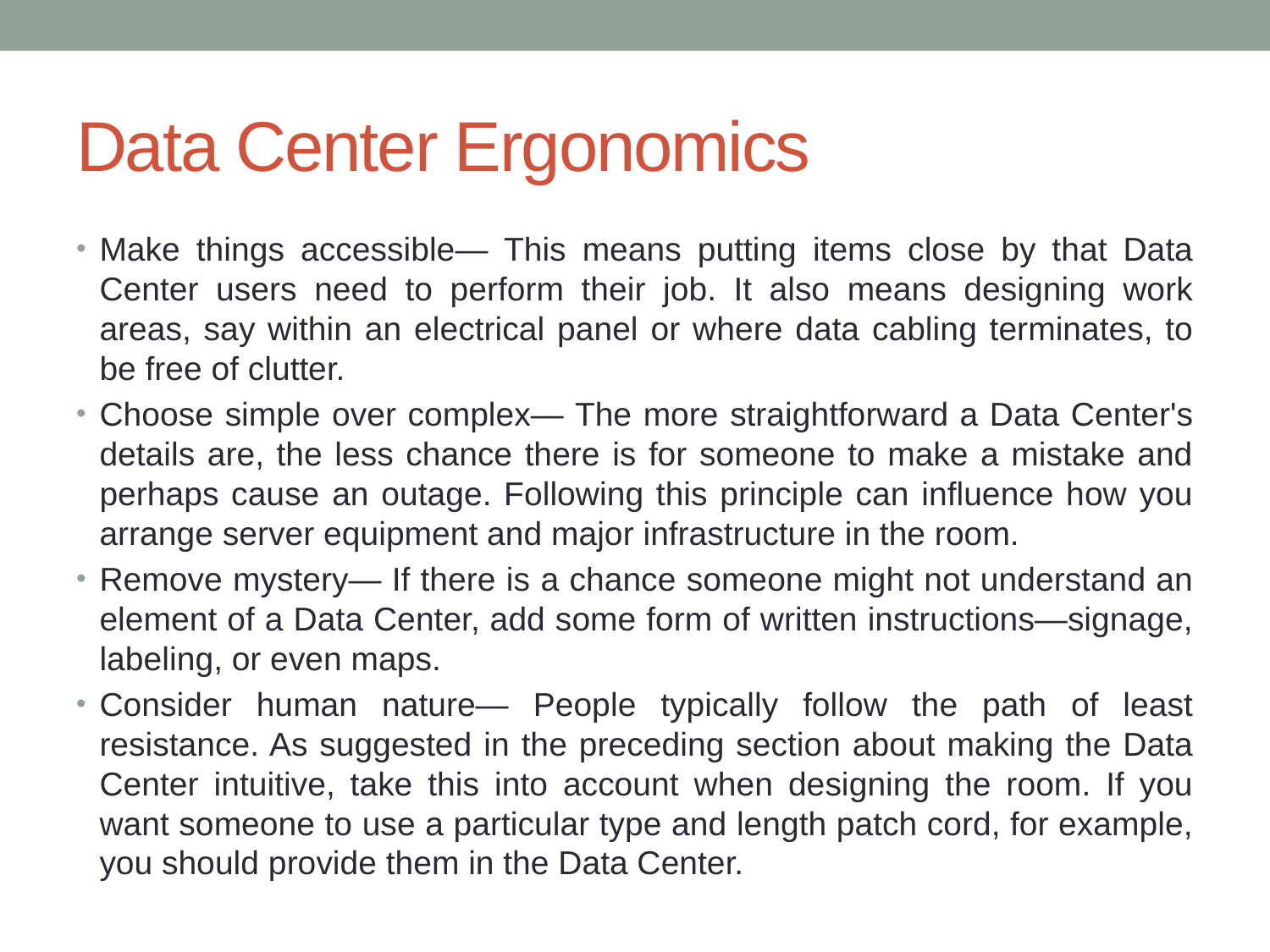

# Data Center Ergonomics
Make things accessible— This means putting items close by that Data Center users need to perform their job. It also means designing work areas, say within an electrical panel or where data cabling terminates, to be free of clutter.
Choose simple over complex— The more straightforward a Data Center's details are, the less chance there is for someone to make a mistake and perhaps cause an outage. Following this principle can influence how you arrange server equipment and major infrastructure in the room.
Remove mystery— If there is a chance someone might not understand an element of a Data Center, add some form of written instructions—signage, labeling, or even maps.
Consider human nature— People typically follow the path of least resistance. As suggested in the preceding section about making the Data Center intuitive, take this into account when designing the room. If you want someone to use a particular type and length patch cord, for example, you should provide them in the Data Center.